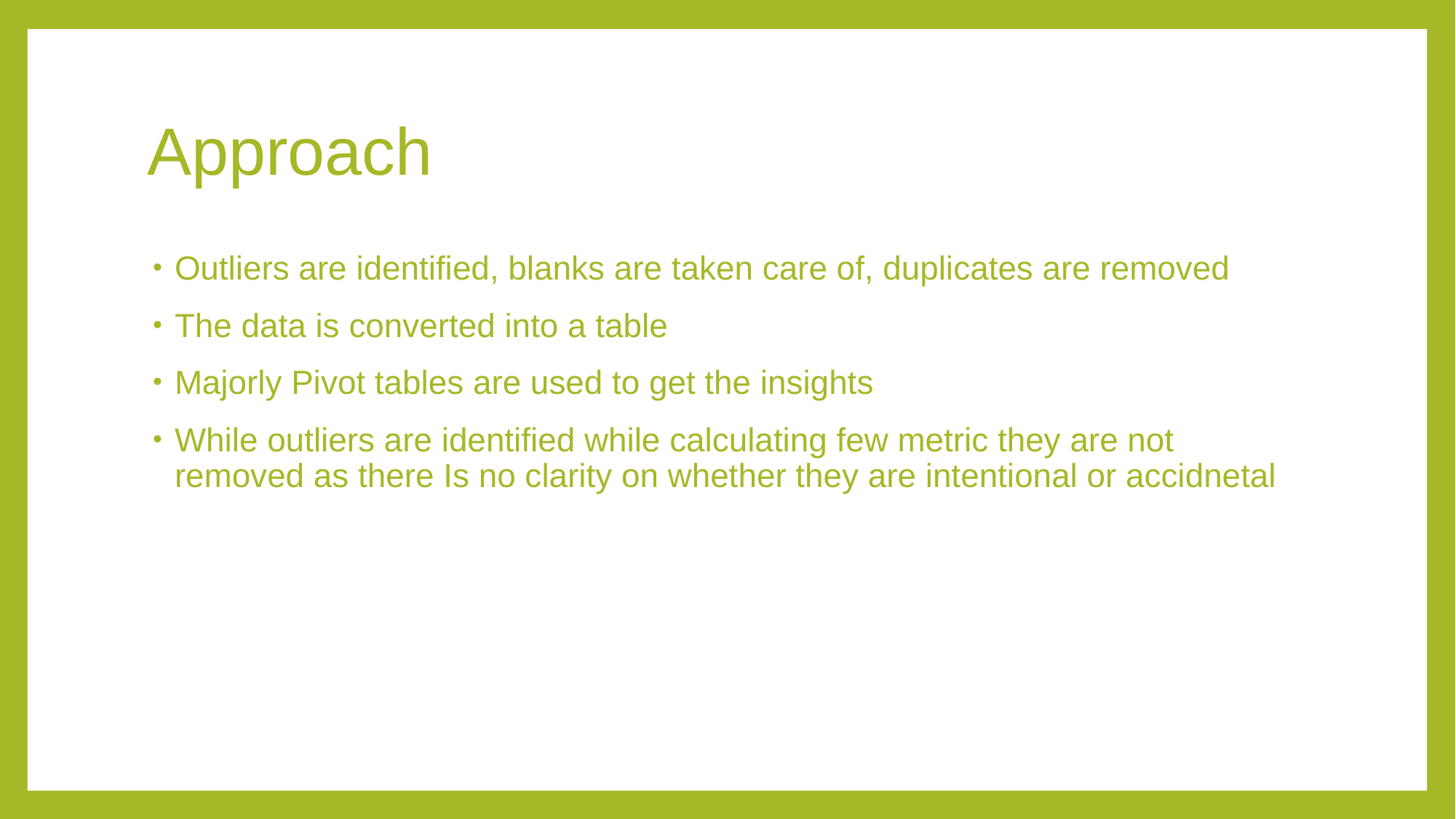

# Approach
Outliers are identified, blanks are taken care of, duplicates are removed
The data is converted into a table
Majorly Pivot tables are used to get the insights
While outliers are identified while calculating few metric they are not removed as there Is no clarity on whether they are intentional or accidnetal